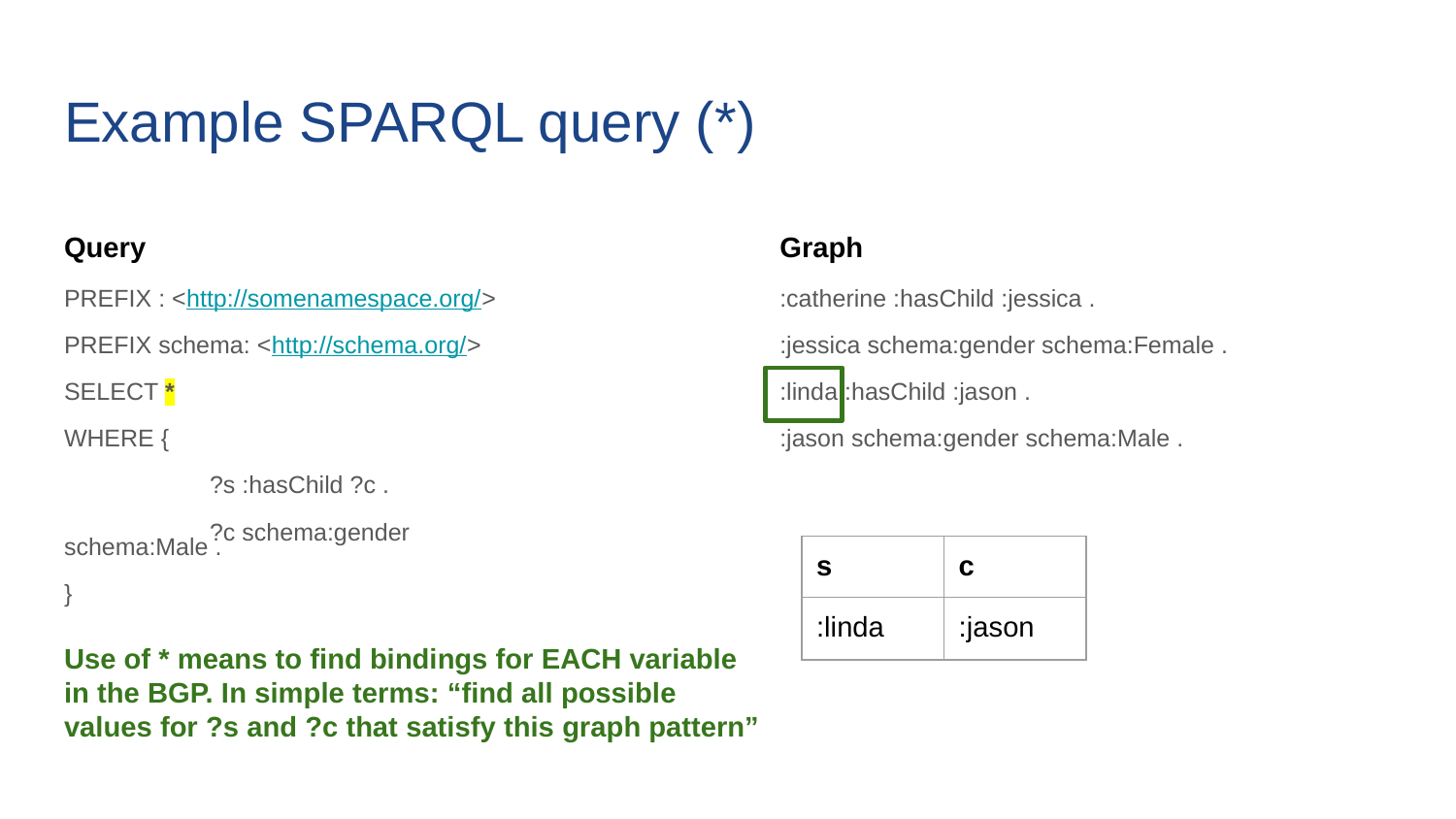

# Example SPARQL query (*)
Query
Graph
PREFIX : <http://somenamespace.org/>
PREFIX schema: <http://schema.org/>
SELECT *
WHERE {
	?s :hasChild ?c .
	?c schema:gender schema:Male .
}
:catherine :hasChild :jessica .
:jessica schema:gender schema:Female .
:linda :hasChild :jason .
:jason schema:gender schema:Male .

| s | c |
| --- | --- |
| :linda | :jason |
Use of * means to find bindings for EACH variable in the BGP. In simple terms: “find all possible values for ?s and ?c that satisfy this graph pattern”